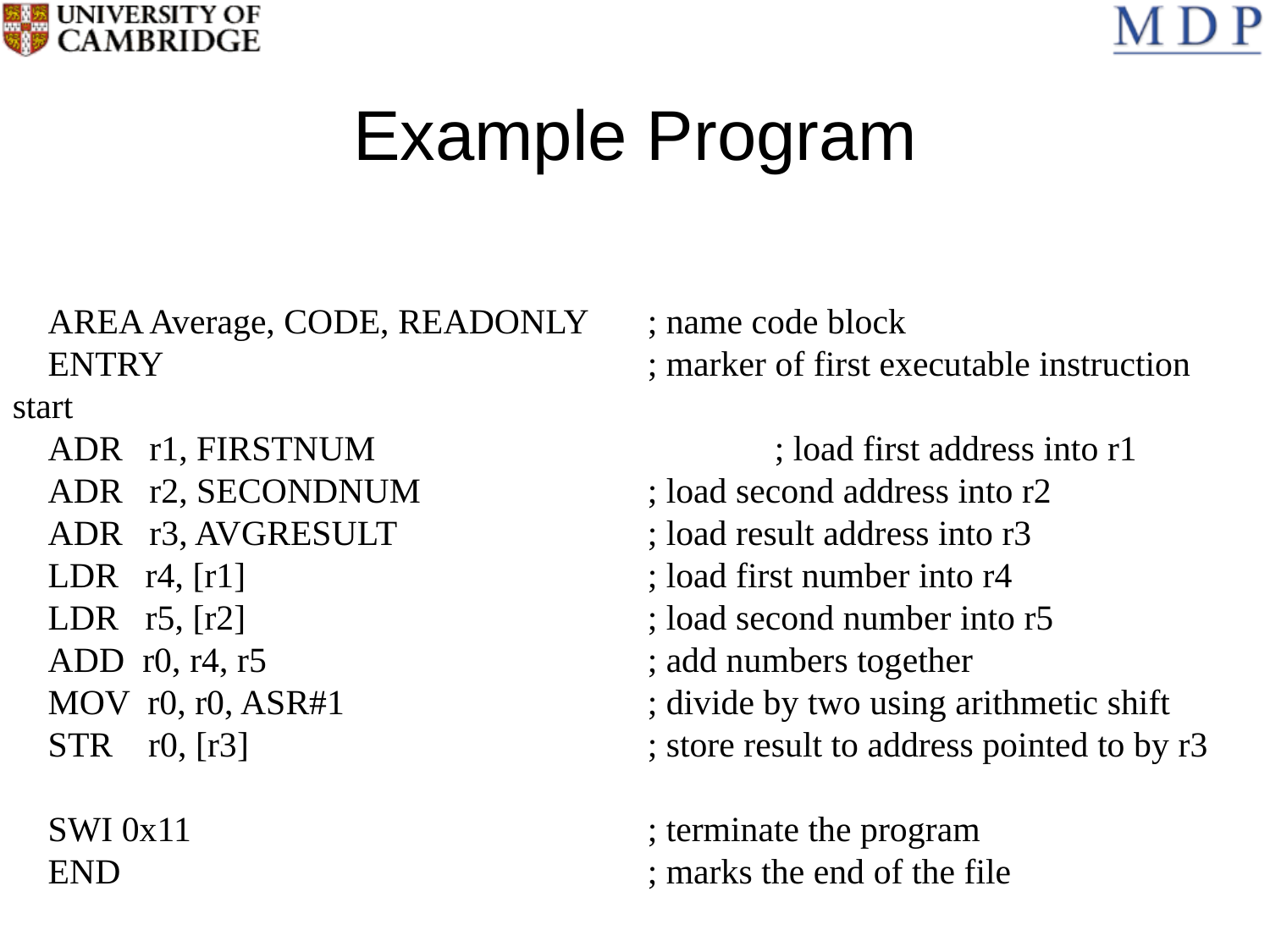

# Example Program
    AREA Average, CODE, READONLY 	; name code block
    ENTRY  				; marker of first executable instruction
start
    ADR   r1, FIRSTNUM  			; load first address into r1
    ADR   r2, SECONDNUM 		; load second address into r2
    ADR   r3, AVGRESULT  		; load result address into r3
    LDR   r4, [r1] 				; load first number into r4
    LDR   r5, [r2] 				; load second number into r5
    ADD  r0, r4, r5  			; add numbers together
    MOV  r0, r0, ASR#1 			; divide by two using arithmetic shift
    STR    r0, [r3] 				; store result to address pointed to by r3

    SWI 0x11 				; terminate the program
    END  					; marks the end of the file